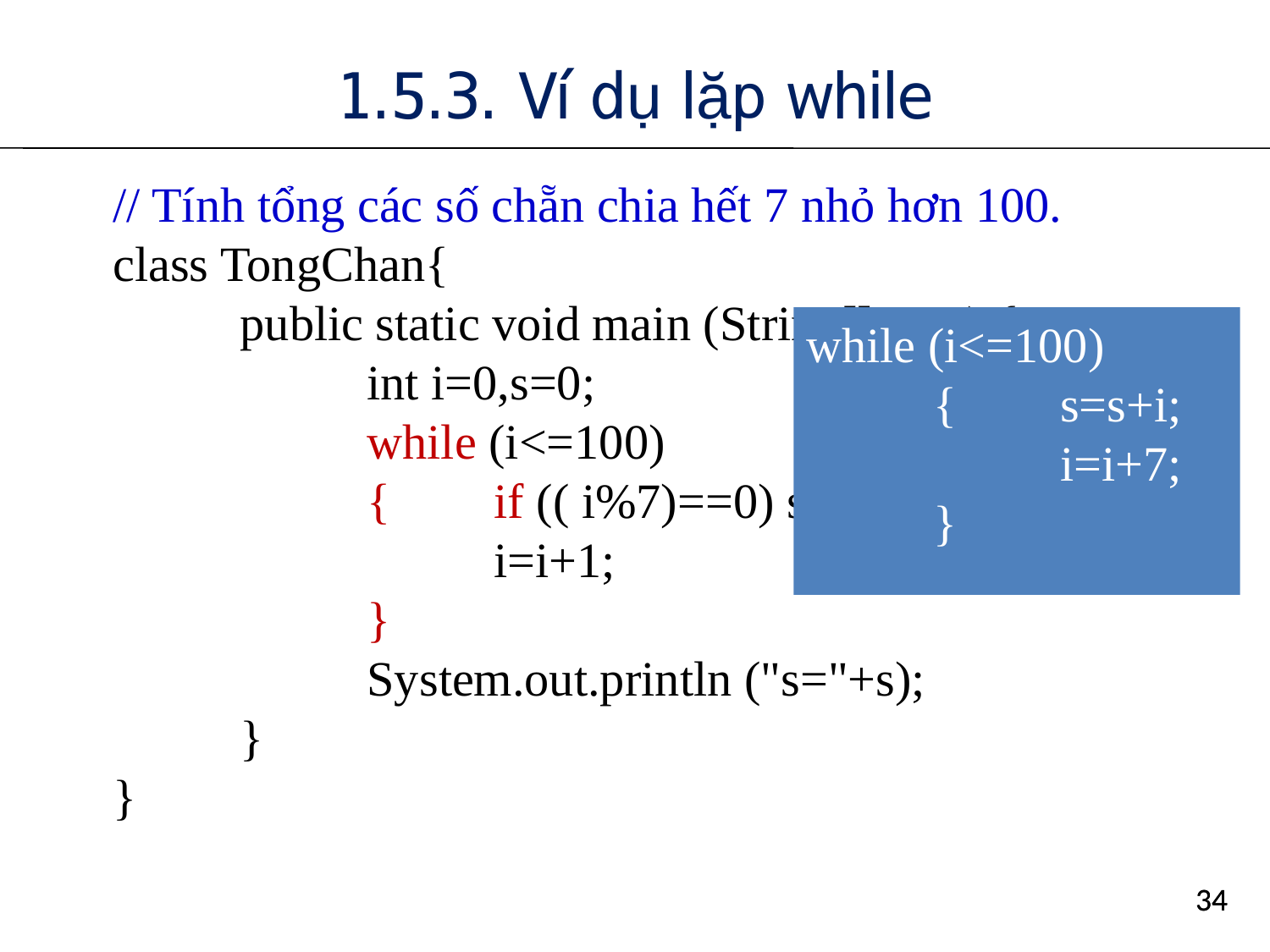

# 1.5.3. Ví dụ lặp while

// Tính tổng các số chẵn chia hết 7 nhỏ hơn 100.
class TongChan{
	public static void main (String[] args) {
		int i=0,s=0;
		while (i<=100)
		{ 	if (( i%7)==0) s=s+i;
			i=i+1;
		}
		System.out.println ("s="+s);
	}
}

while (i<=100)
	{ 	s=s+i;
		i=i+7;
	}